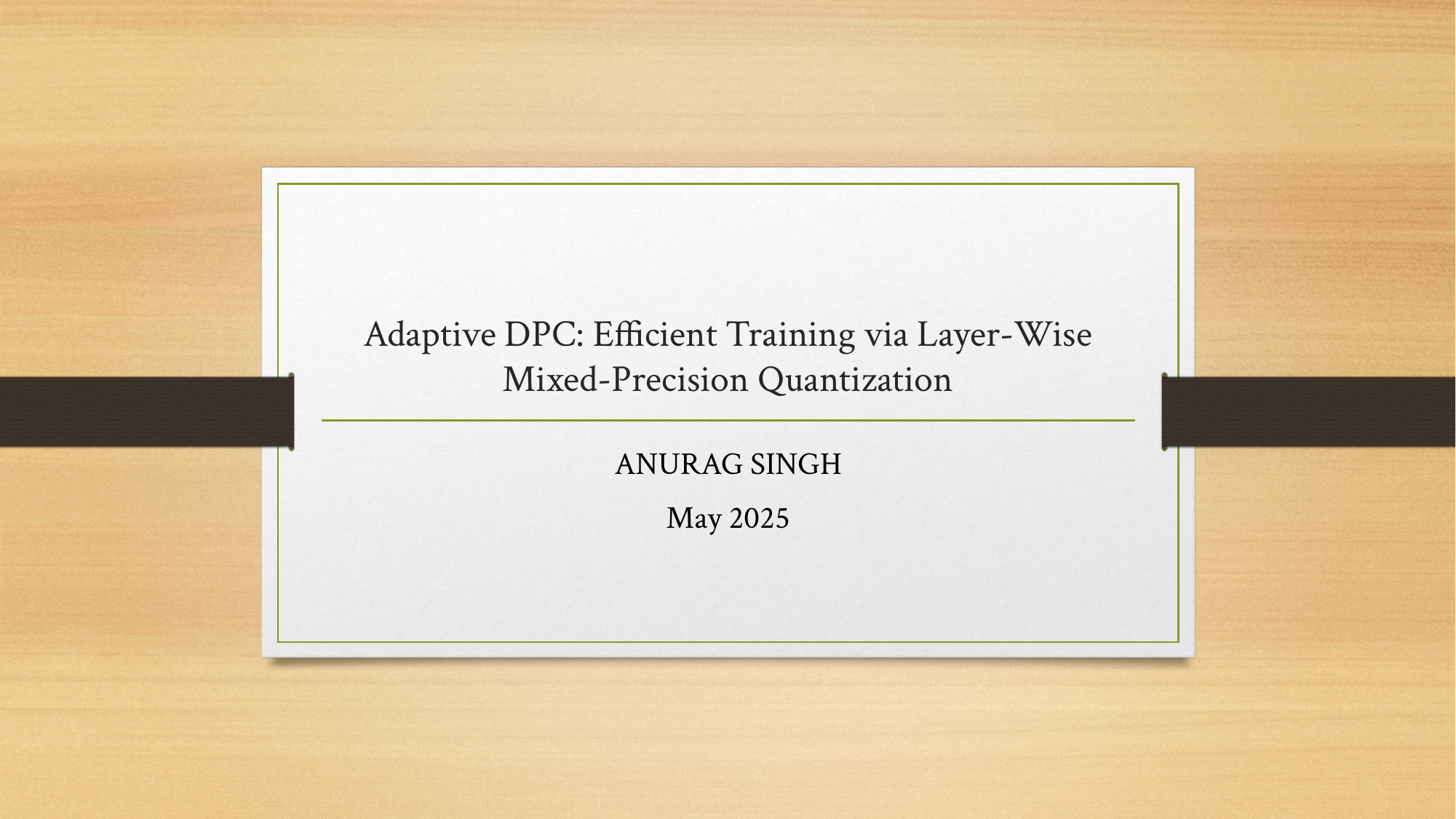

# Adaptive DPC: Efficient Training via Layer-Wise Mixed-Precision Quantization
ANURAG SINGH
May 2025